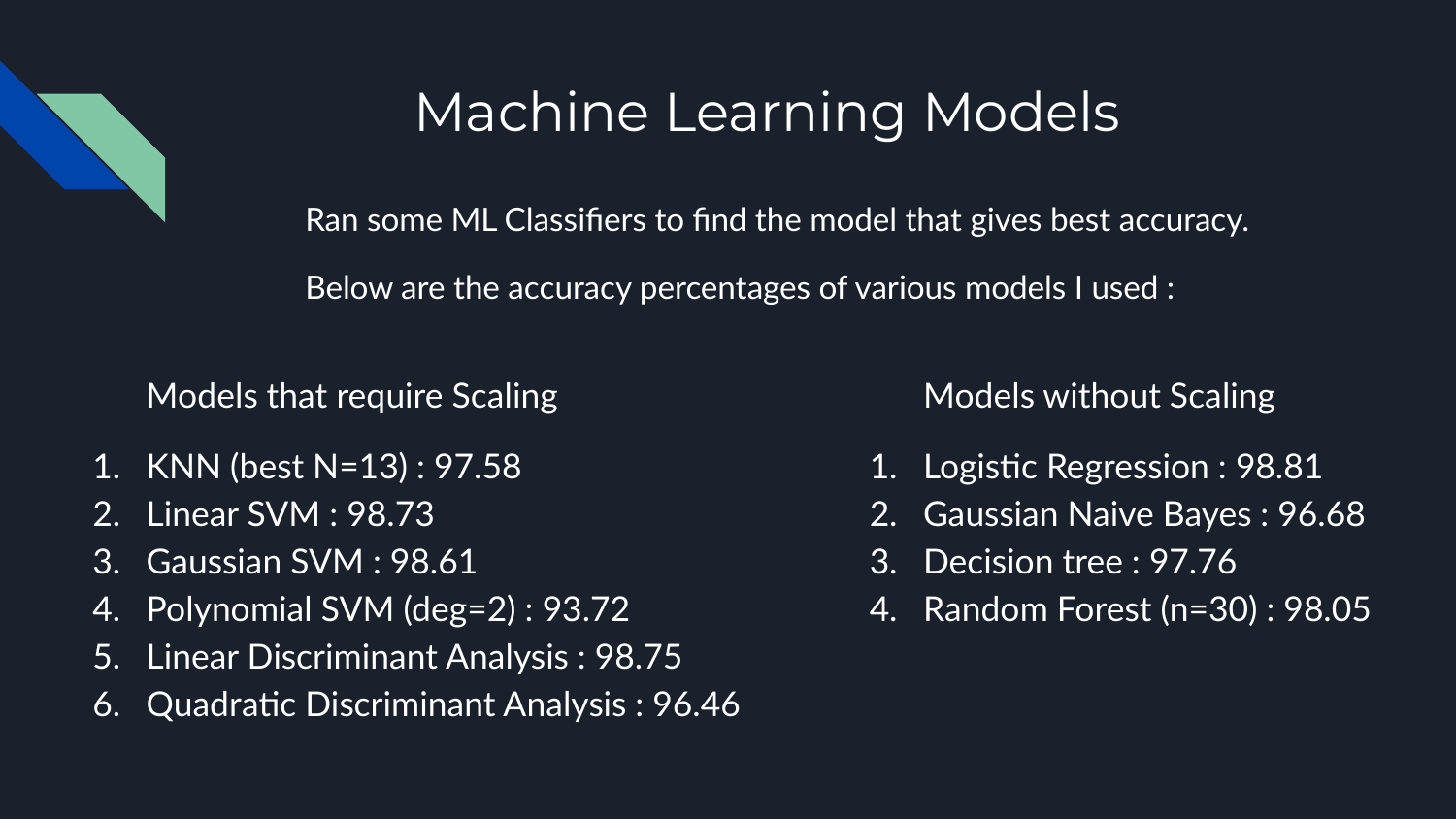

# Machine Learning Models
Ran some ML Classifiers to find the model that gives best accuracy.
Below are the accuracy percentages of various models I used :
Models that require Scaling
KNN (best N=13) : 97.58
Linear SVM : 98.73
Gaussian SVM : 98.61
Polynomial SVM (deg=2) : 93.72
Linear Discriminant Analysis : 98.75
Quadratic Discriminant Analysis : 96.46

Models without Scaling
Logistic Regression : 98.81
Gaussian Naive Bayes : 96.68
Decision tree : 97.76
Random Forest (n=30) : 98.05